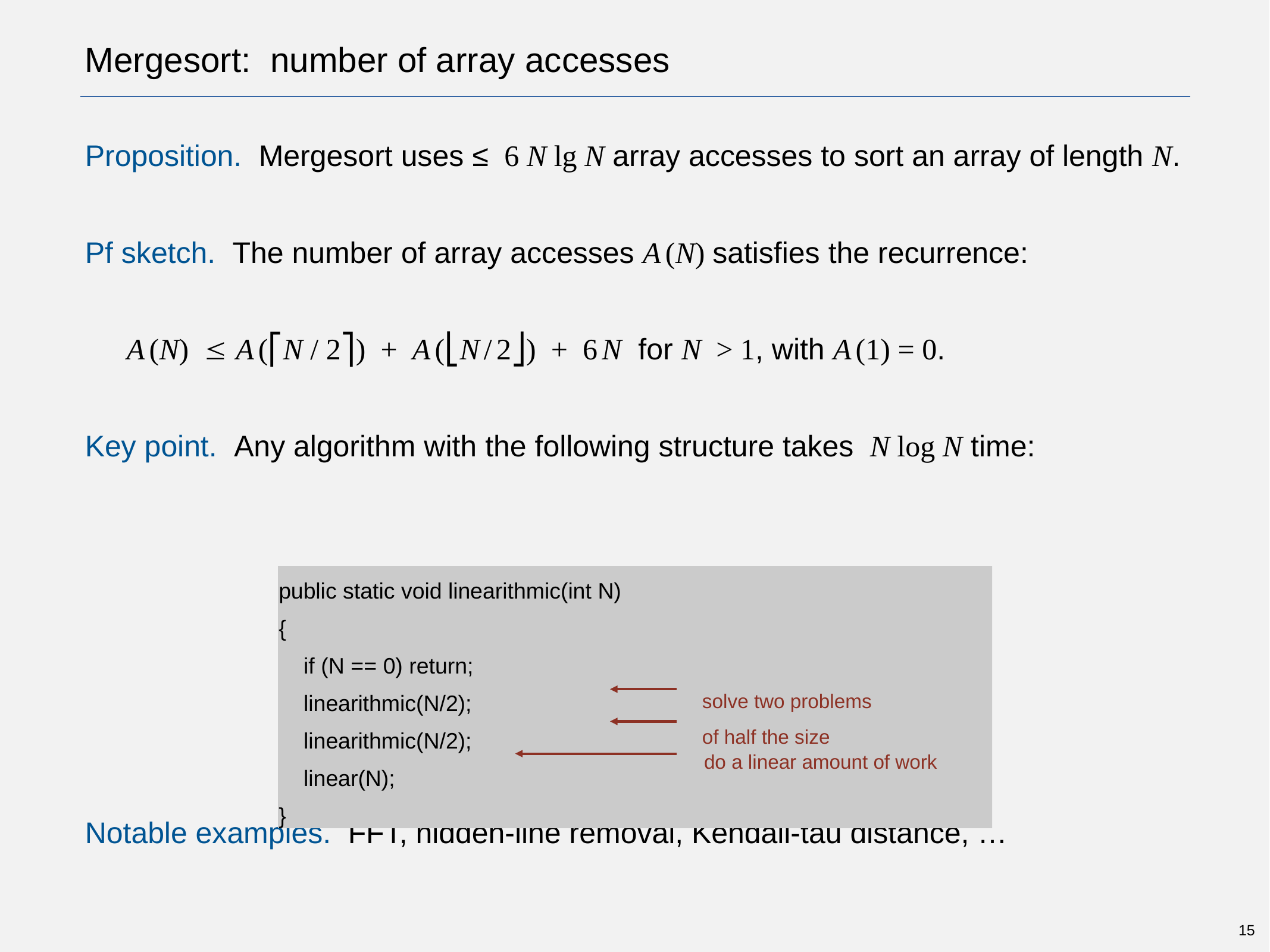

# Mergesort:  number of array accesses
Proposition.  Mergesort uses ≤  6 N lg N array accesses to sort an array of length N.

Pf sketch.  The number of array accesses A (N) satisfies the recurrence:
     A (N)  ≤ A (⎡N / 2⎤)  +  A (⎣N / 2⎦)  +  6 N  for N  > 1, with A (1) = 0.
Key point.  Any algorithm with the following structure takes  N log N time:
Notable examples.  FFT, hidden-line removal, Kendall-tau distance, …

public static void linearithmic(int N)
{
    if (N == 0) return;
    linearithmic(N/2);
    linearithmic(N/2);
    linear(N);
}
solve two problems
of half the size

do a linear amount of work

15